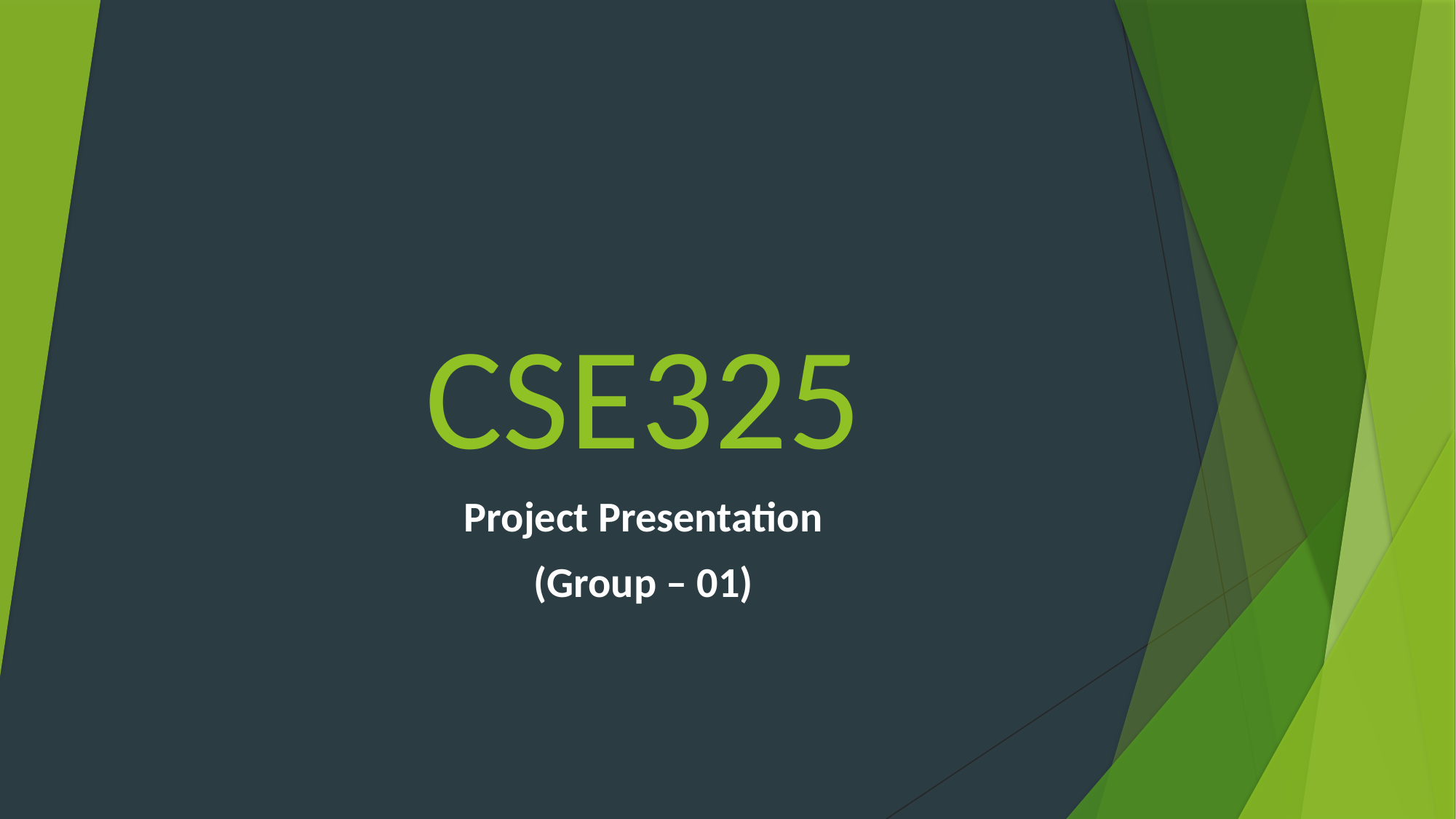

# CSE325
Project Presentation
(Group – 01)